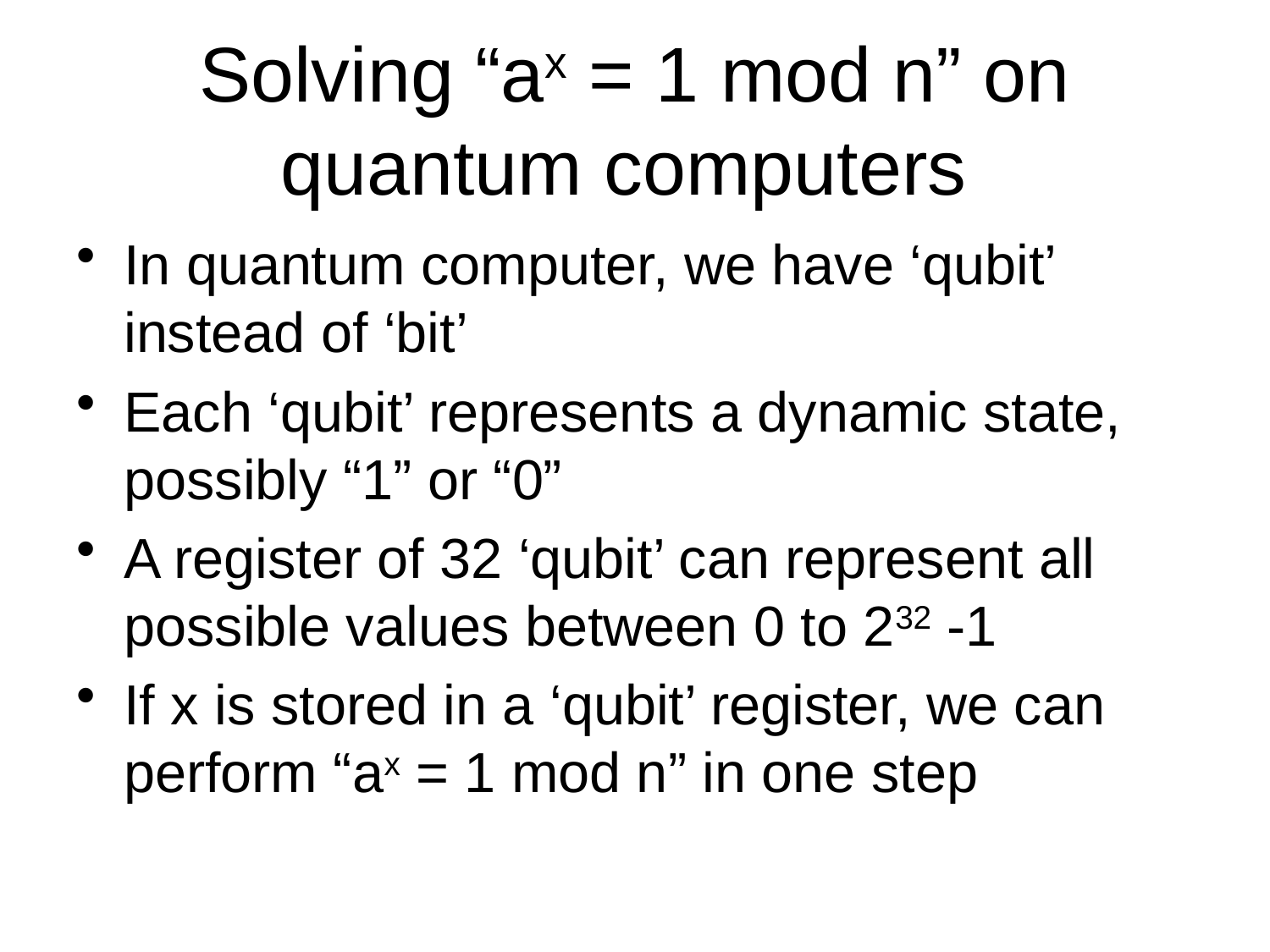

# Solving “ax = 1 mod n” on quantum computers
In quantum computer, we have ‘qubit’ instead of ‘bit’
Each ‘qubit’ represents a dynamic state, possibly “1” or “0”
A register of 32 ‘qubit’ can represent all possible values between 0 to 232 -1
If x is stored in a ‘qubit’ register, we can perform “ax = 1 mod n” in one step